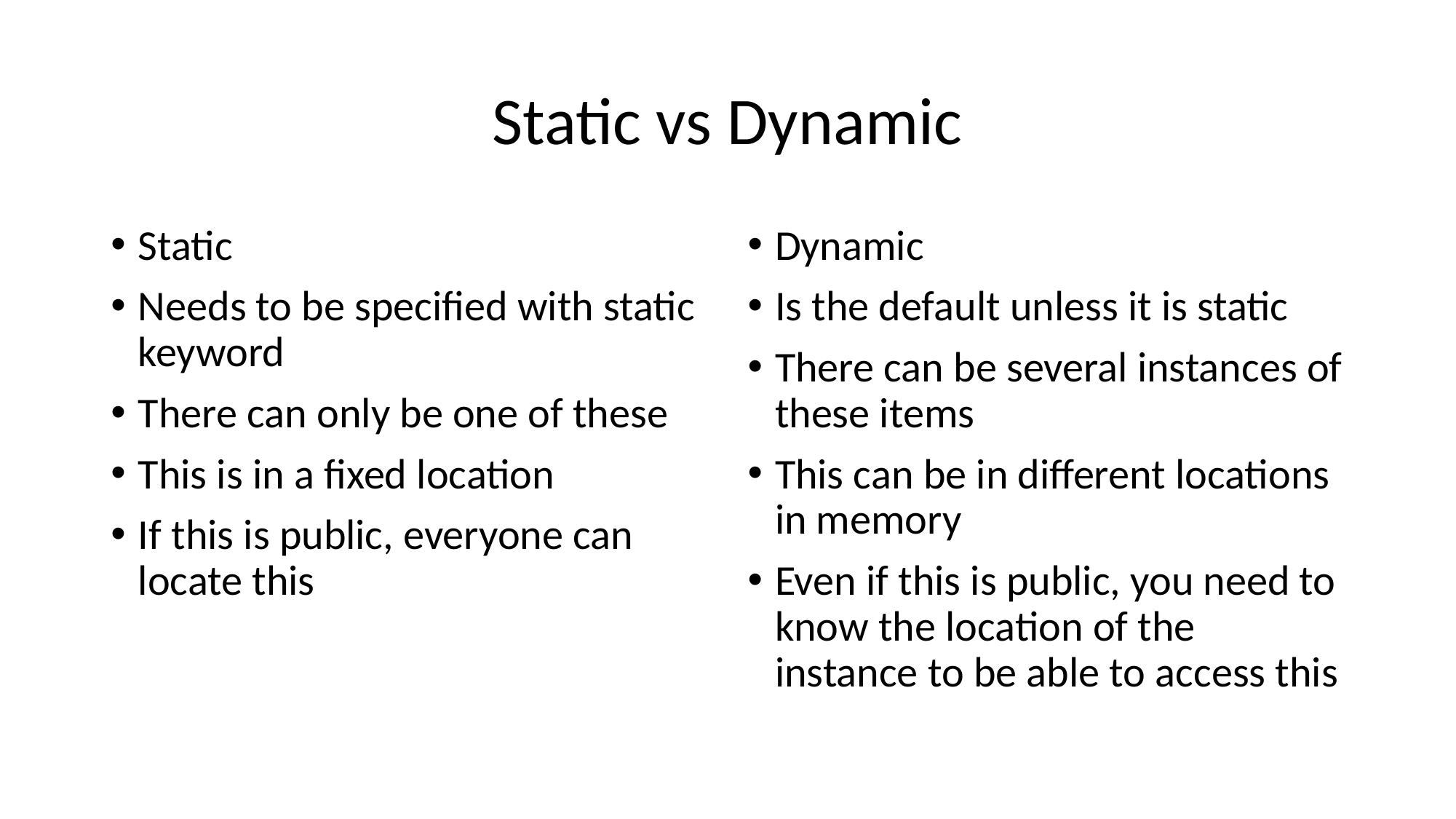

# Static vs Dynamic
Static
Needs to be specified with static keyword
There can only be one of these
This is in a fixed location
If this is public, everyone can locate this
Dynamic
Is the default unless it is static
There can be several instances of these items
This can be in different locations in memory
Even if this is public, you need to know the location of the instance to be able to access this